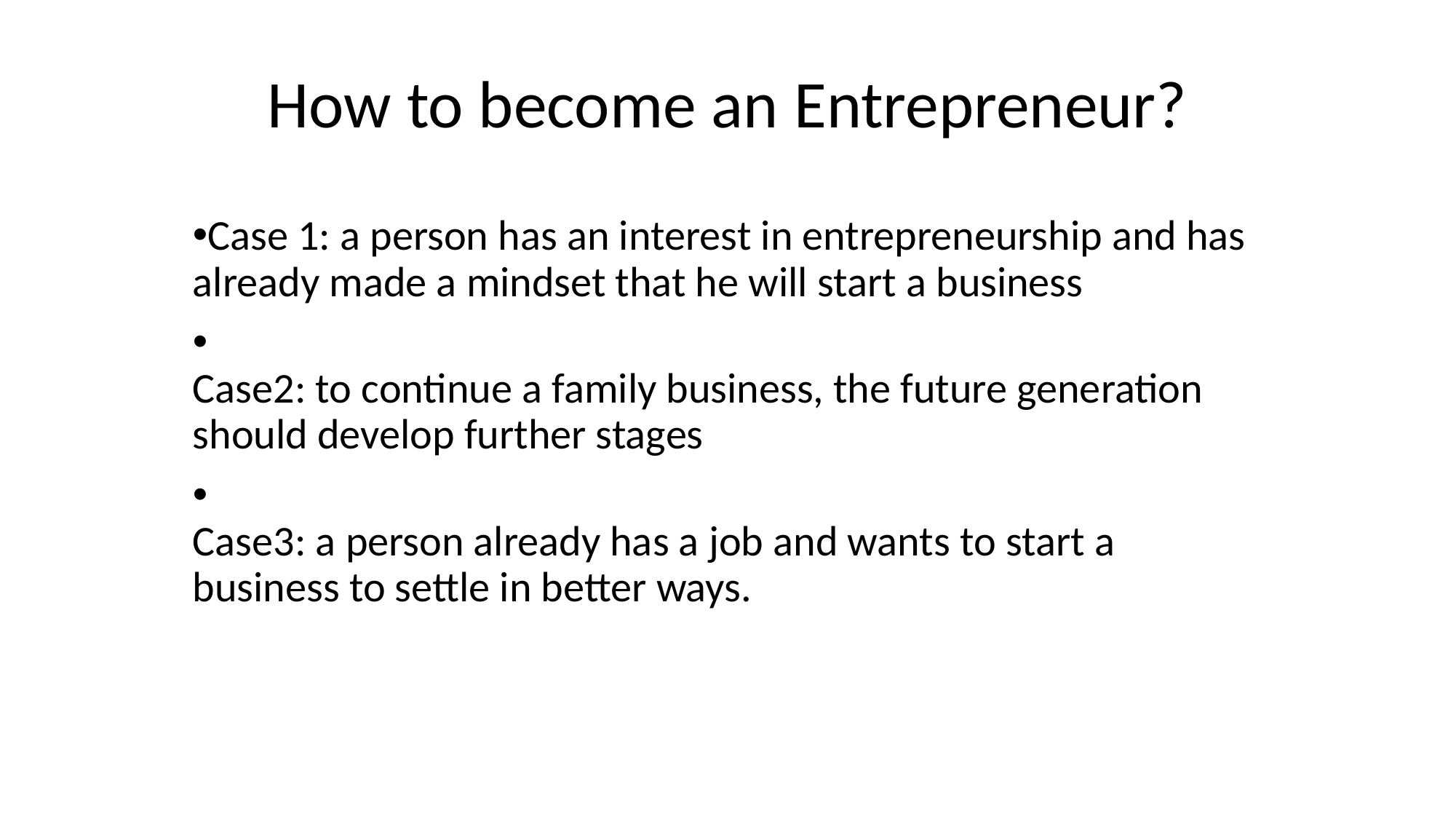

# How to become an Entrepreneur?
Case 1: a person has an interest in entrepreneurship and has already made a mindset that he will start a business
Case2: to continue a family business, the future generation should develop further stages
Case3: a person already has a job and wants to start a business to settle in better ways.